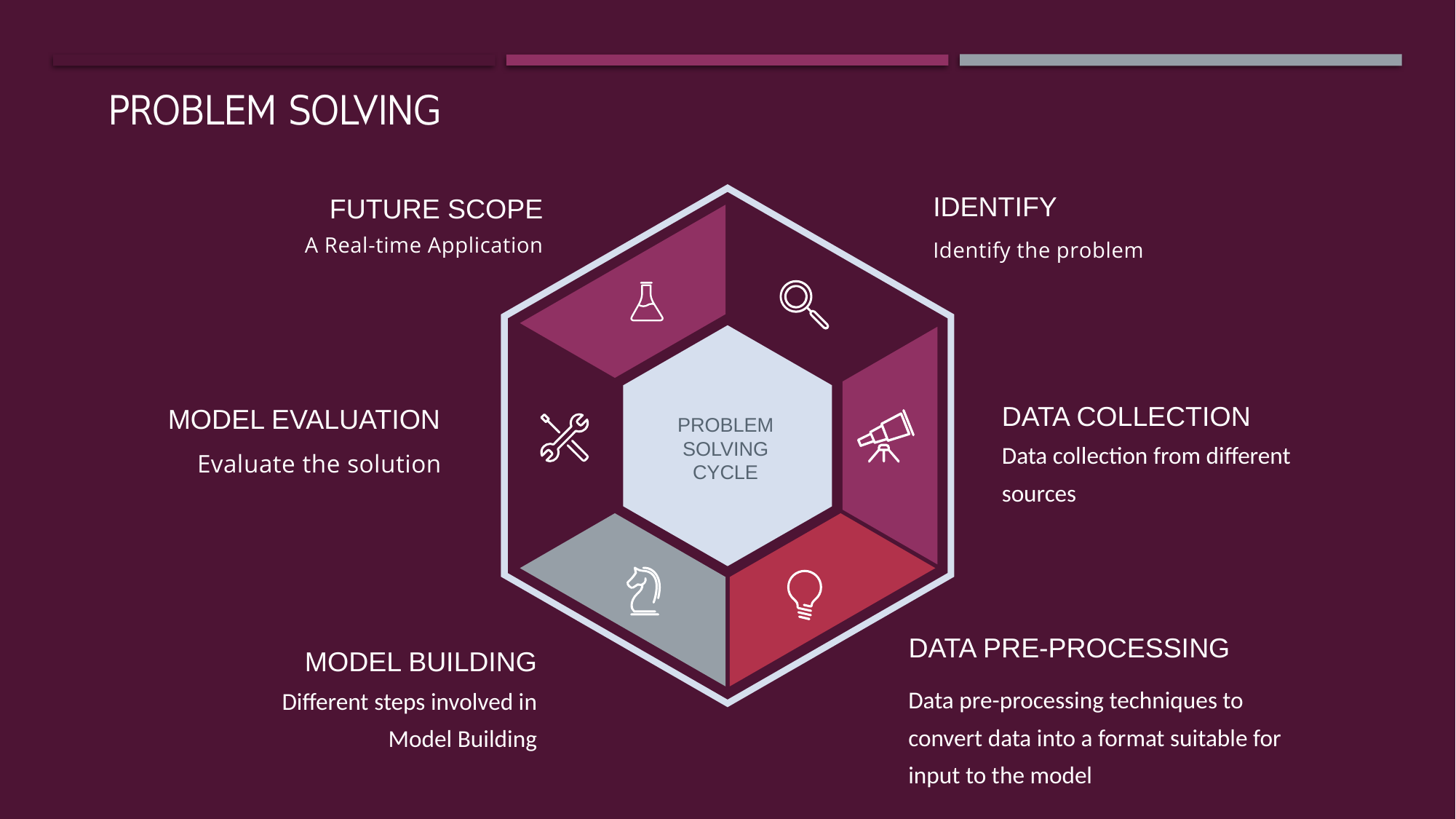

PROBLEM SOLVING

Identify
Identify the problem
Future SCOPE
A Real-time Application

DATA COLLECTION
Data collection from different sources
Model Evaluation
Evaluate the solution

Problem
Solving
cycle

Data Pre-processing
Data pre-processing techniques to convert data into a format suitable for input to the model
Model building
Different steps involved in Model Building